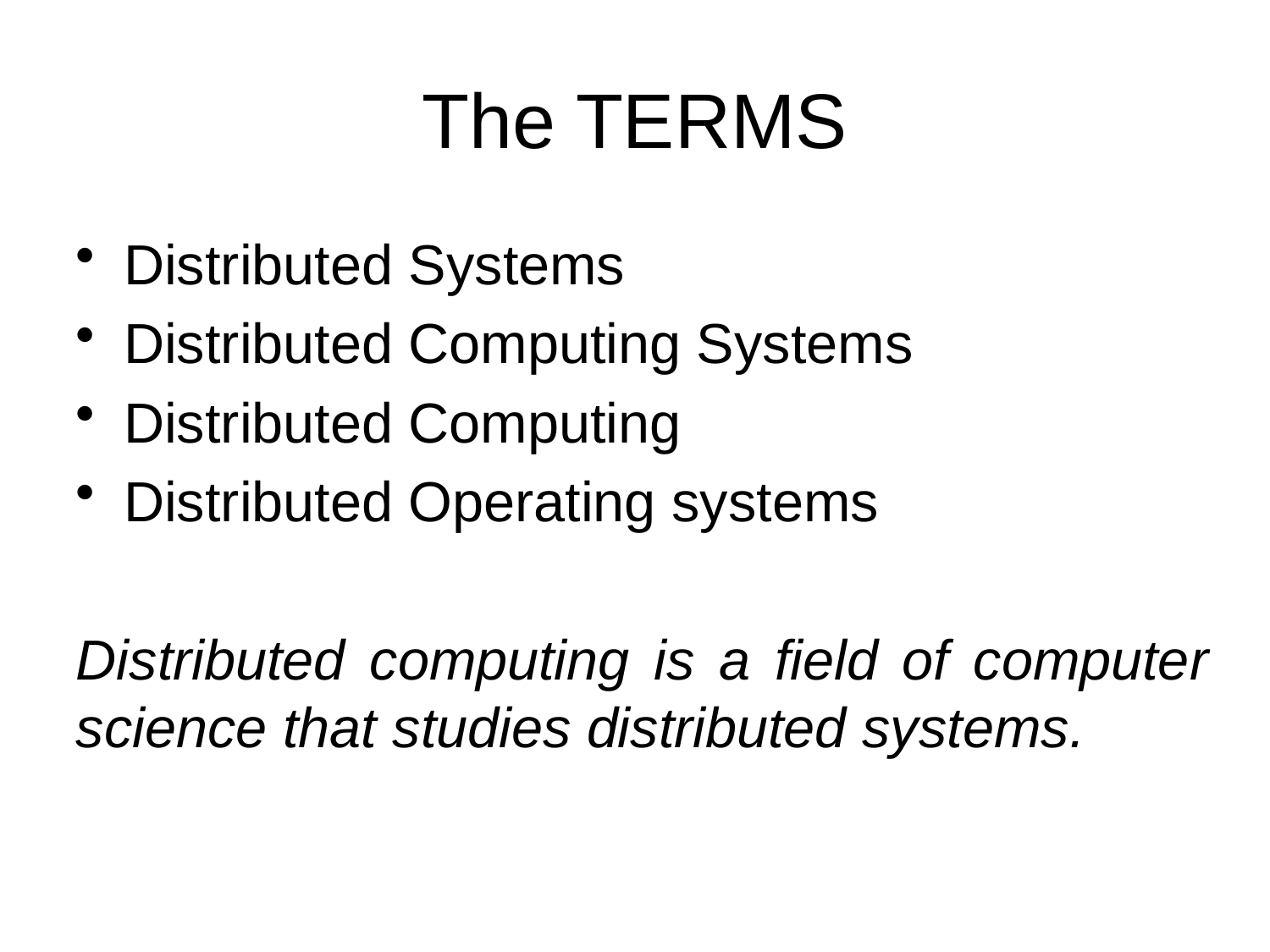

# The TERMS
Distributed Systems
Distributed Computing Systems
Distributed Computing
Distributed Operating systems

Distributed computing is a field of computer science that studies distributed systems.